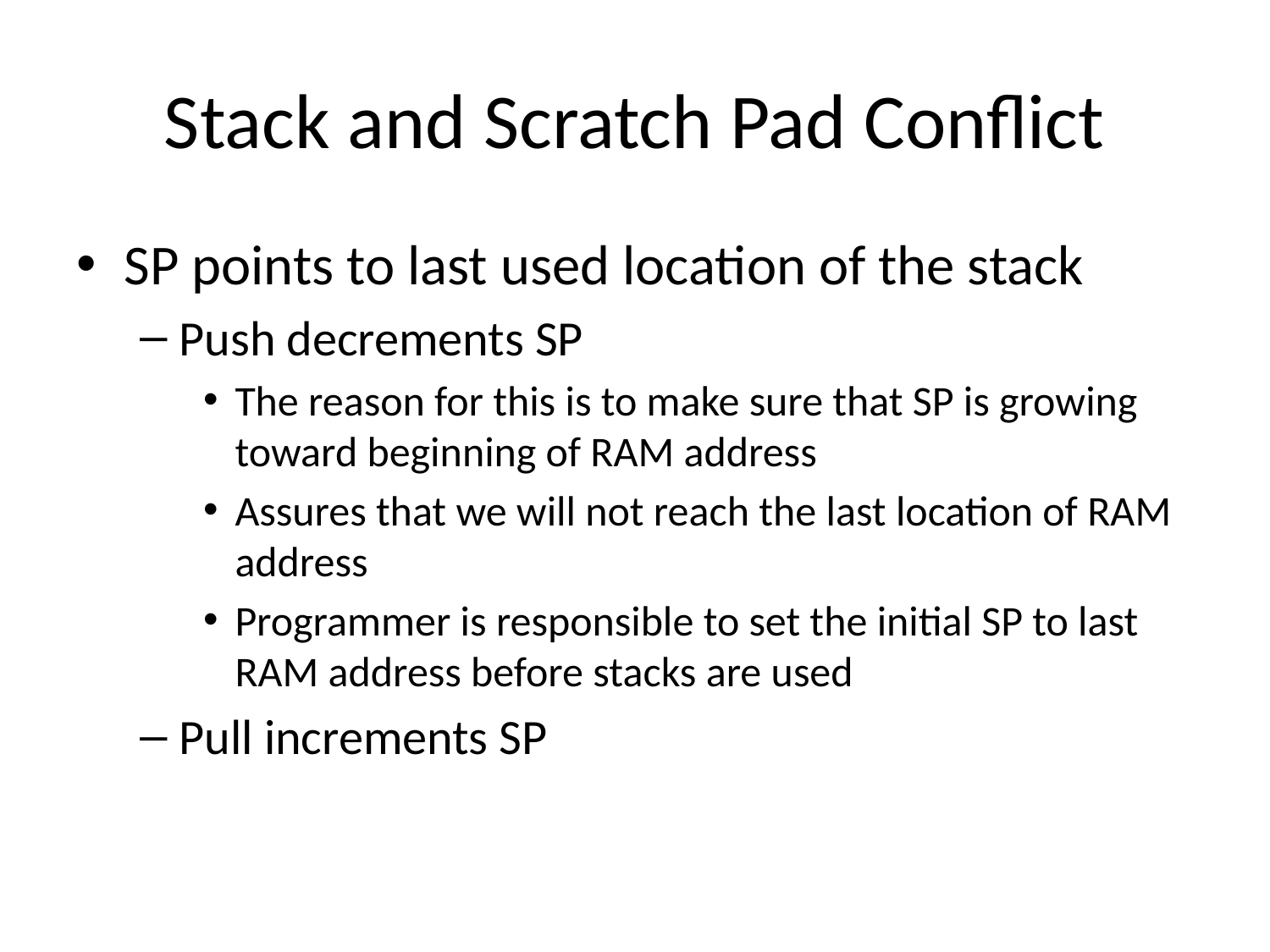

# Stack and Scratch Pad Conflict
SP points to last used location of the stack
Push decrements SP
The reason for this is to make sure that SP is growing toward beginning of RAM address
Assures that we will not reach the last location of RAM address
Programmer is responsible to set the initial SP to last RAM address before stacks are used
Pull increments SP